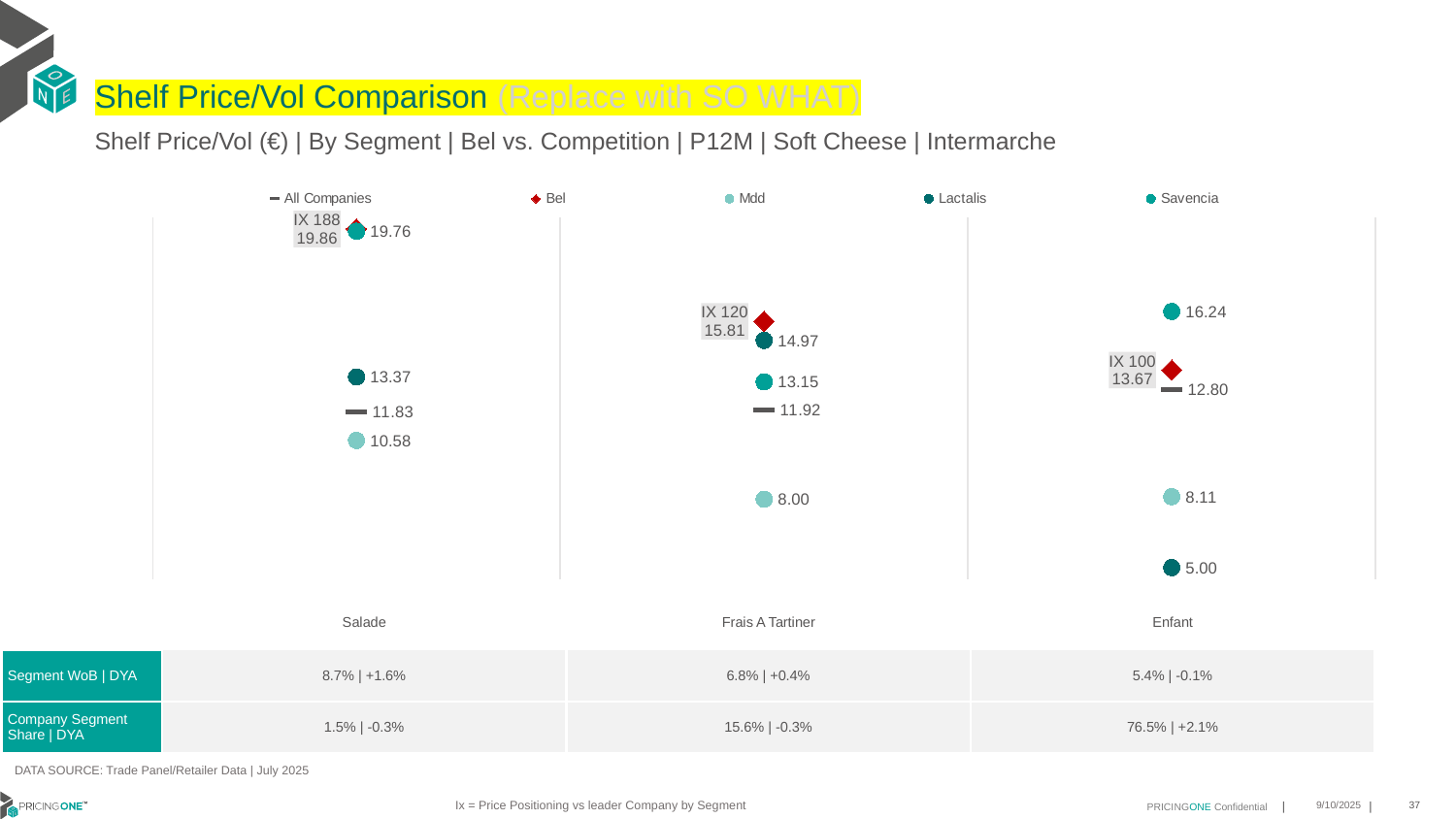

# Shelf Price/Vol Comparison (Replace with SO WHAT)
Shelf Price/Vol (€) | By Segment | Bel vs. Competition | P12M | Soft Cheese | Intermarche

### Chart

| Category | All Companies | Bel | Mdd | Lactalis | Savencia |
|---|---|---|---|---|---|
| IX 188 | 11.83 | 19.86 | 10.58 | 13.37 | 19.76 |
| IX 120 | 11.92 | 15.81 | 8.0 | 14.97 | 13.15 |
| IX 100 | 12.8 | 13.67 | 8.11 | 5.0 | 16.24 |
|  | Salade | Frais A Tartiner | Enfant |
| --- | --- | --- | --- |
| Segment WoB | DYA | 8.7% | +1.6% | 6.8% | +0.4% | 5.4% | -0.1% |
| Company Segment Share | DYA | 1.5% | -0.3% | 15.6% | -0.3% | 76.5% | +2.1% |
DATA SOURCE: Trade Panel/Retailer Data | July 2025
Ix = Price Positioning vs leader Company by Segment
9/10/2025
37